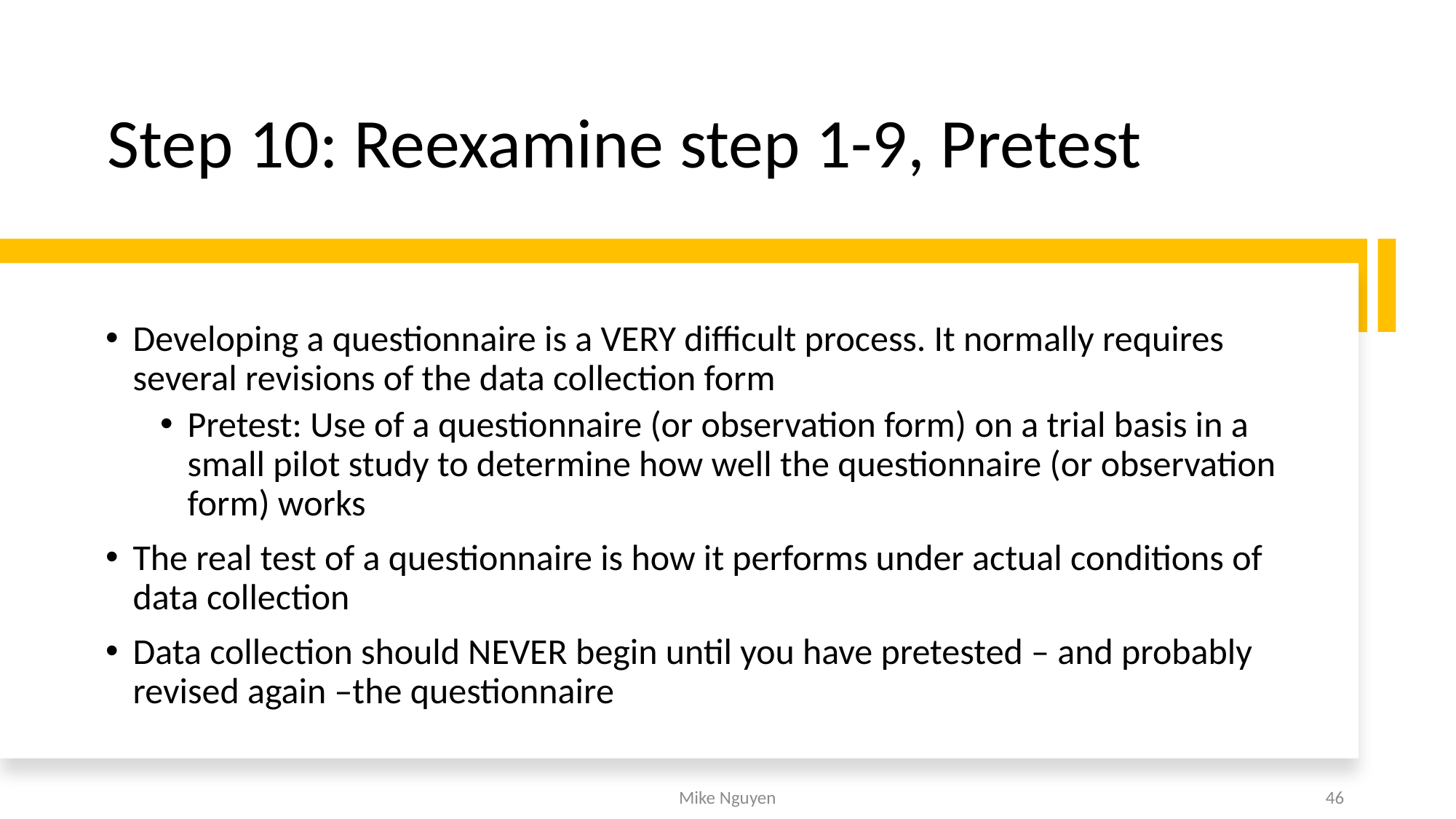

# Step 10: Reexamine step 1-9, Pretest

Developing a questionnaire is a VERY difficult process. It normally requires several revisions of the data collection form
Pretest: Use of a questionnaire (or observation form) on a trial basis in a small pilot study to determine how well the questionnaire (or observation form) works
The real test of a questionnaire is how it performs under actual conditions of data collection
Data collection should NEVER begin until you have pretested – and probably revised again –the questionnaire
Mike Nguyen
46